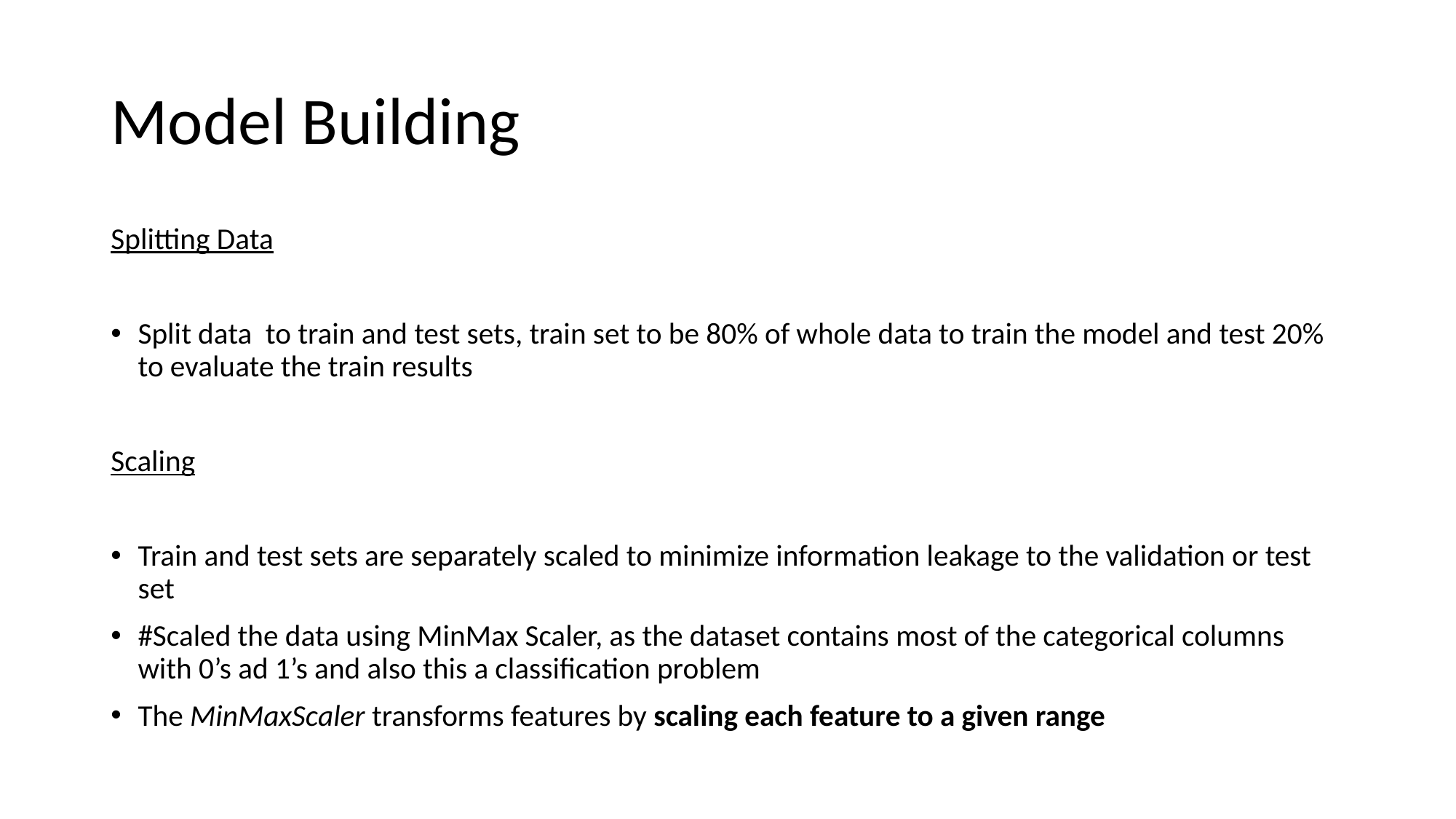

# Model Building
Splitting Data

Split data  to train and test sets, train set to be 80% of whole data to train the model and test 20% to evaluate the train results

Scaling

Train and test sets are separately scaled to minimize information leakage to the validation or test set
#Scaled the data using MinMax Scaler, as the dataset contains most of the categorical columns with 0’s ad 1’s and also this a classification problem
The MinMaxScaler transforms features by scaling each feature to a given range